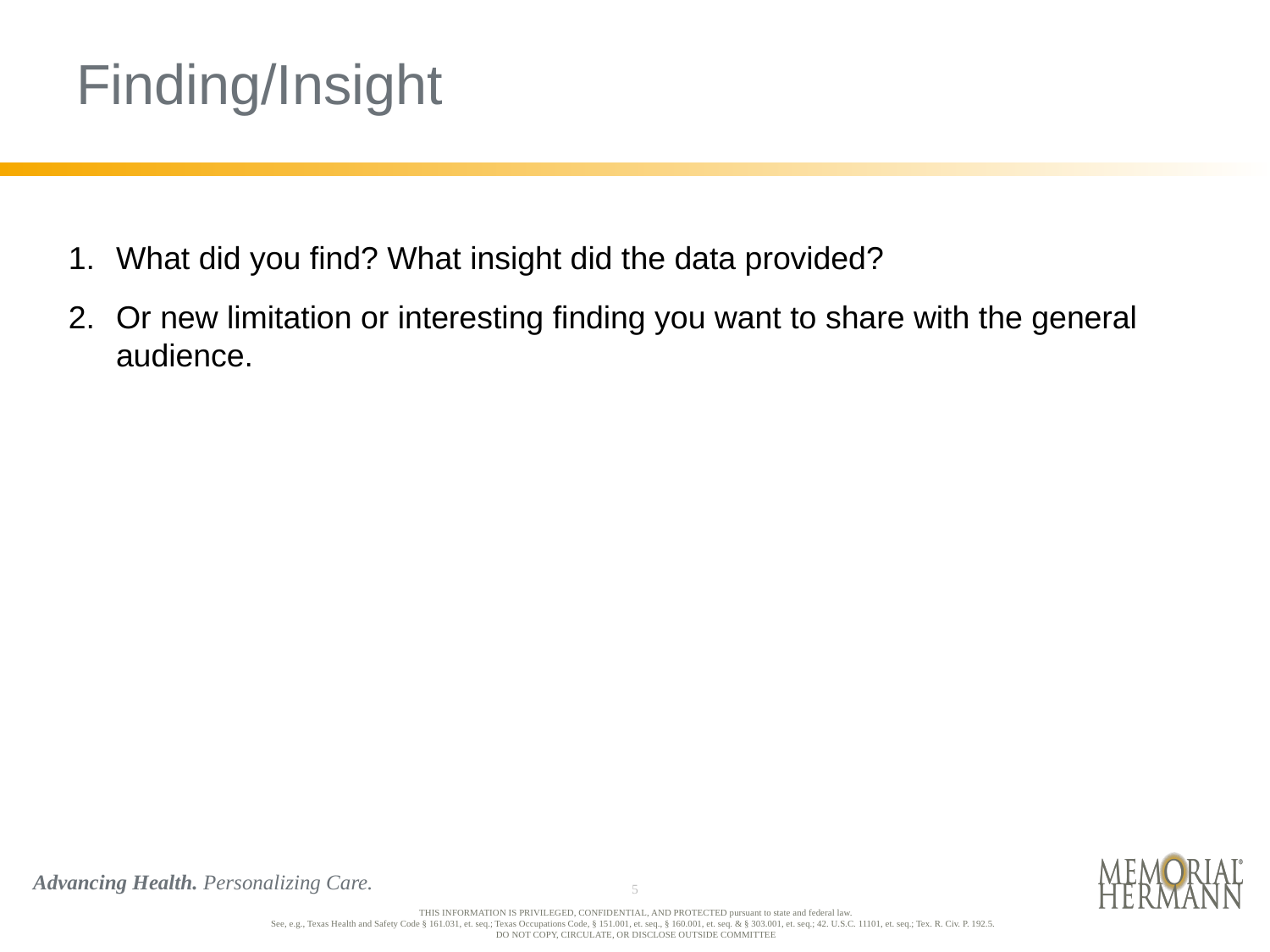

# Finding/Insight
What did you find? What insight did the data provided?
Or new limitation or interesting finding you want to share with the general audience.